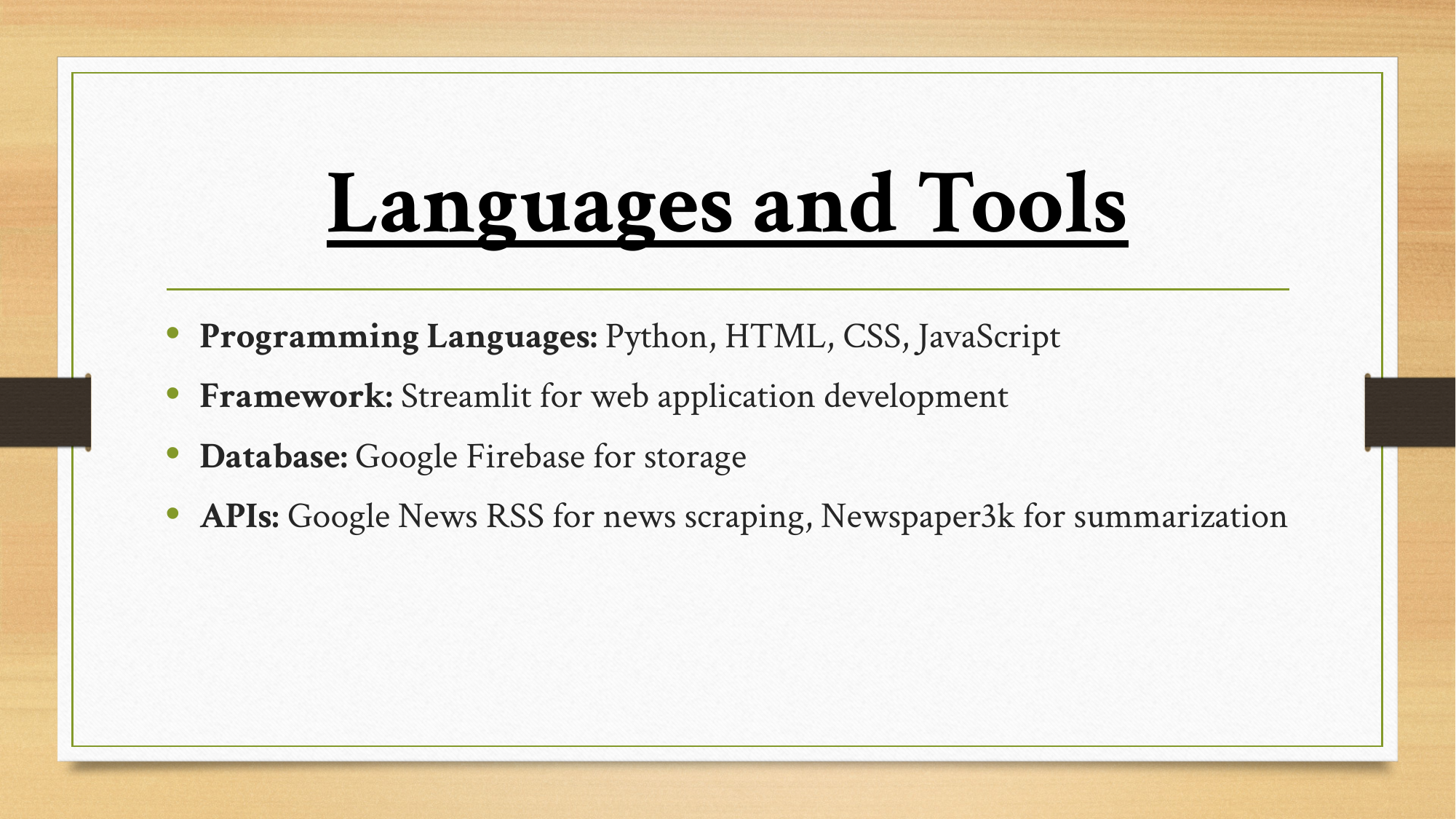

# Languages and Tools
Programming Languages: Python, HTML, CSS, JavaScript
Framework: Streamlit for web application development
Database: Google Firebase for storage
APIs: Google News RSS for news scraping, Newspaper3k for summarization